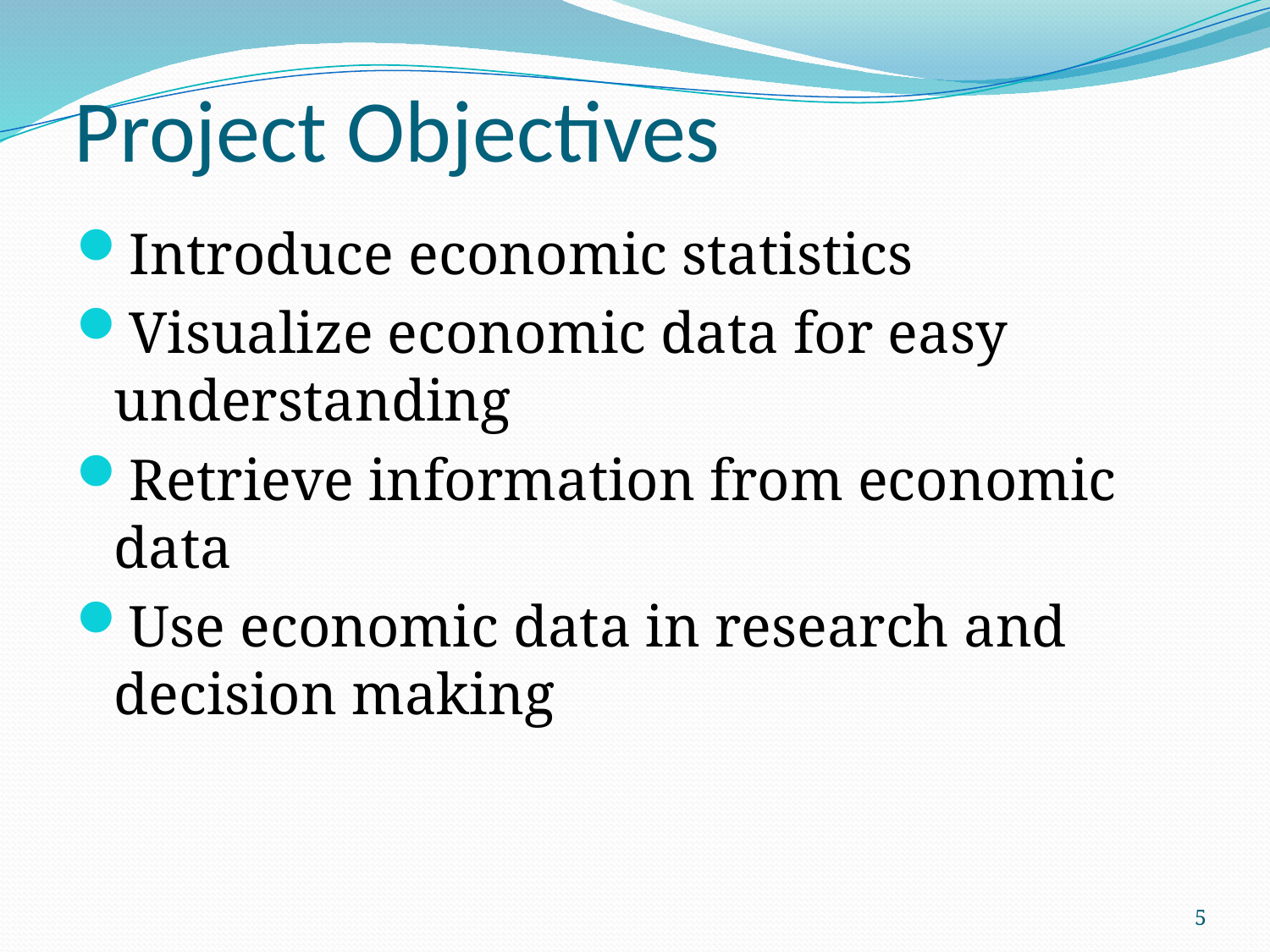

# Project Objectives
Introduce economic statistics
Visualize economic data for easy understanding
Retrieve information from economic data
Use economic data in research and decision making
5